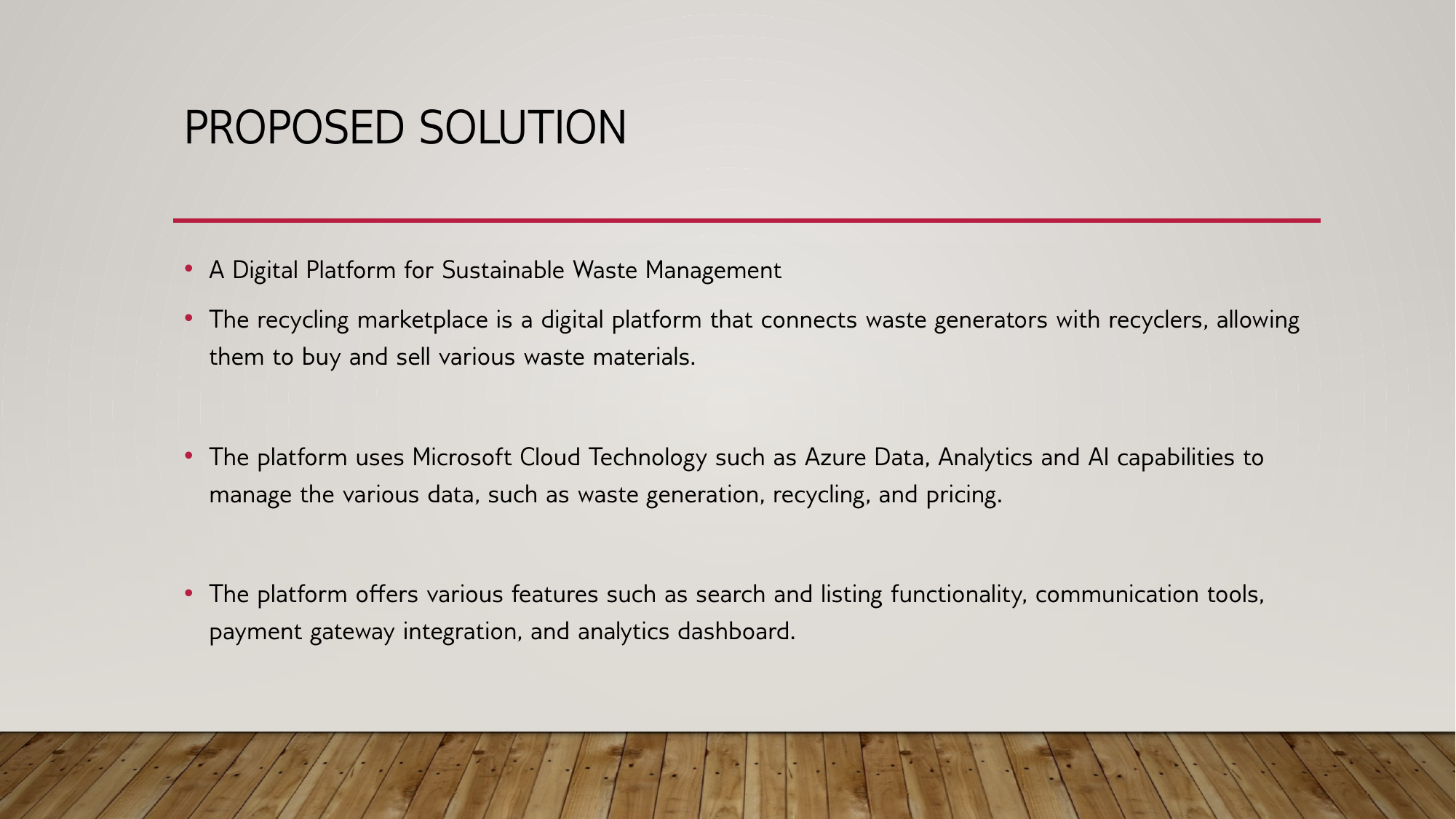

# Proposed Solution
A Digital Platform for Sustainable Waste Management
The recycling marketplace is a digital platform that connects waste generators with recyclers, allowing them to buy and sell various waste materials.

The platform uses Microsoft Cloud Technology such as Azure Data, Analytics and AI capabilities to manage the various data, such as waste generation, recycling, and pricing.

The platform offers various features such as search and listing functionality, communication tools, payment gateway integration, and analytics dashboard.